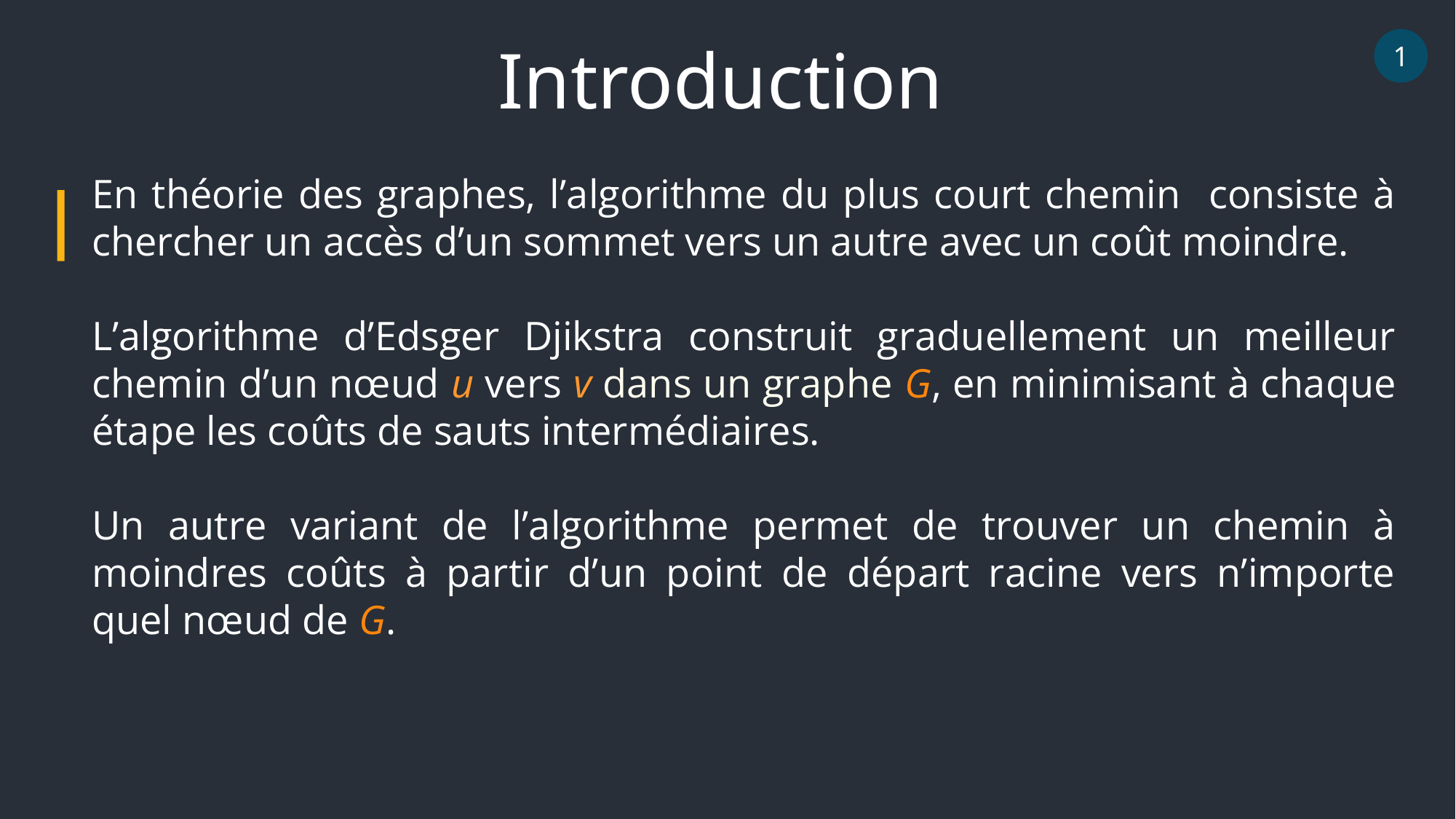

Introduction
1
En théorie des graphes, l’algorithme du plus court chemin  consiste à chercher un accès d’un sommet vers un autre avec un coût moindre.

L’algorithme d’Edsger Djikstra construit graduellement un meilleur chemin d’un nœud u vers v dans un graphe G, en minimisant à chaque étape les coûts de sauts intermédiaires.

Un autre variant de l’algorithme permet de trouver un chemin à moindres coûts à partir d’un point de départ racine vers n’importe quel nœud de G.